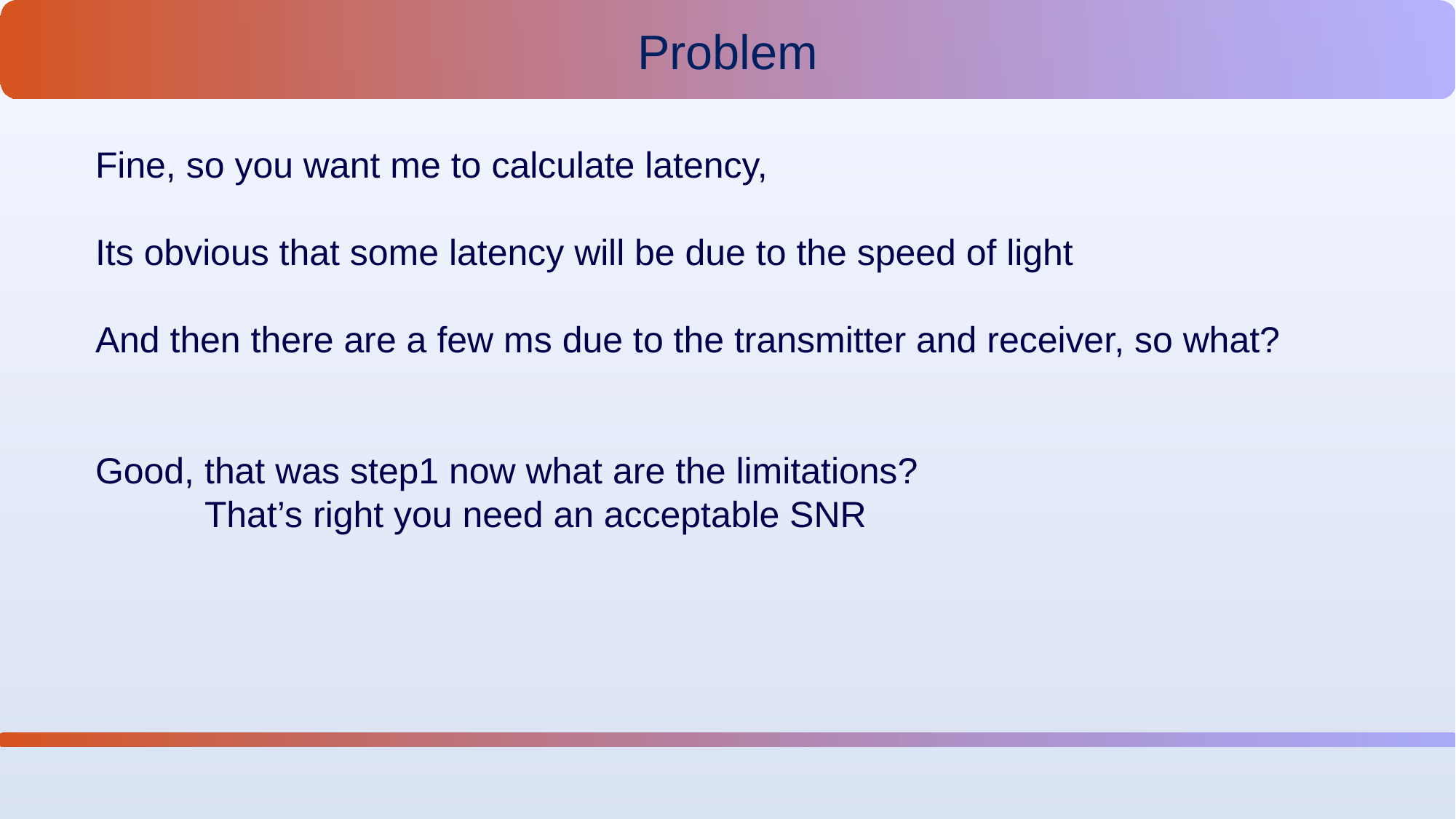

Problem
Fine, so you want me to calculate latency,

Its obvious that some latency will be due to the speed of light

And then there are a few ms due to the transmitter and receiver, so what?

Good, that was step1 now what are the limitations?
	That’s right you need an acceptable SNR